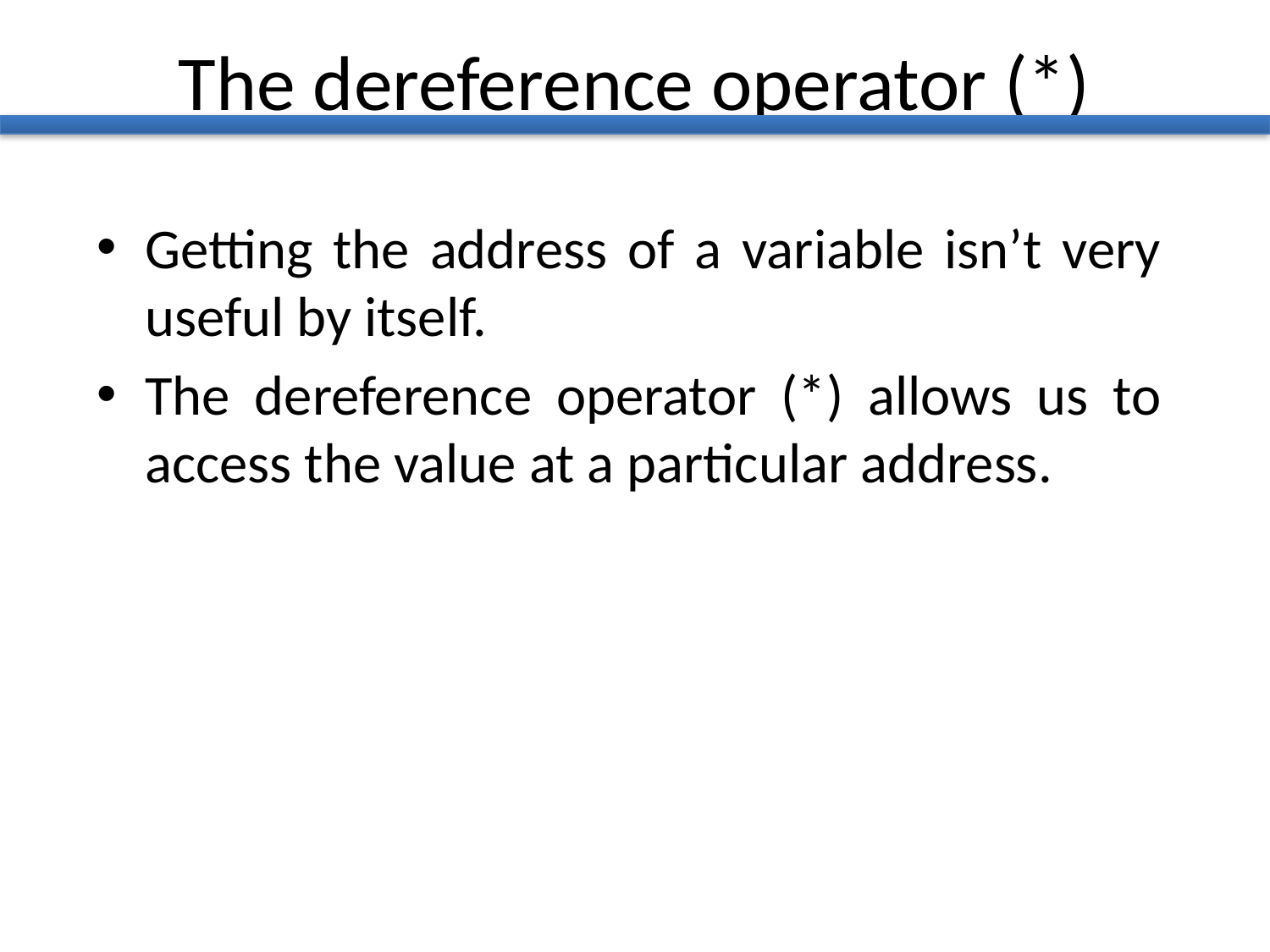

# The dereference operator (*)

Getting the address of a variable isn’t very useful by itself.
The dereference operator (*) allows us to access the value at a particular address.